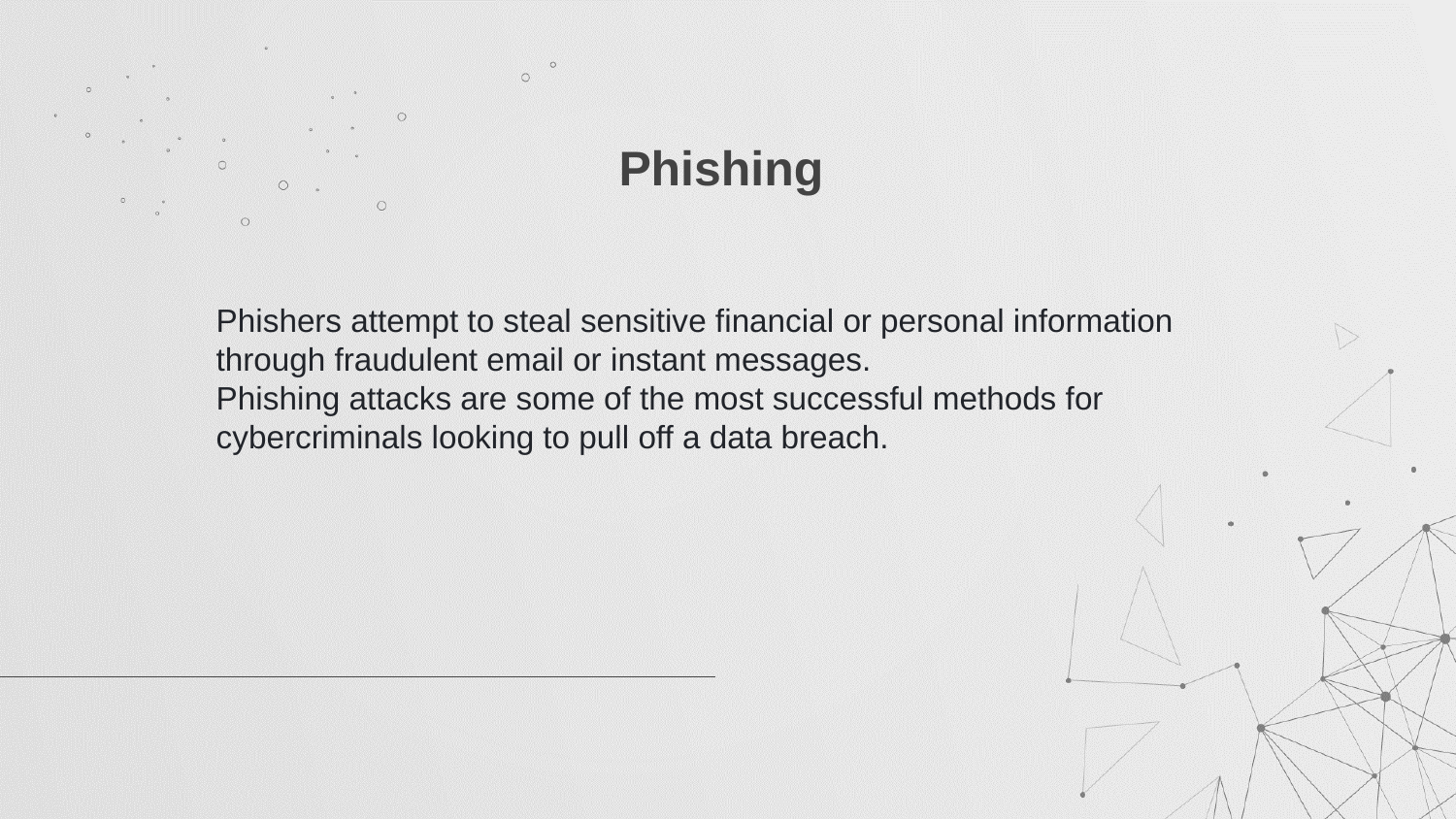

# Phishing
Phishers attempt to steal sensitive financial or personal information through fraudulent email or instant messages.
Phishing attacks are some of the most successful methods for cybercriminals looking to pull off a data breach.